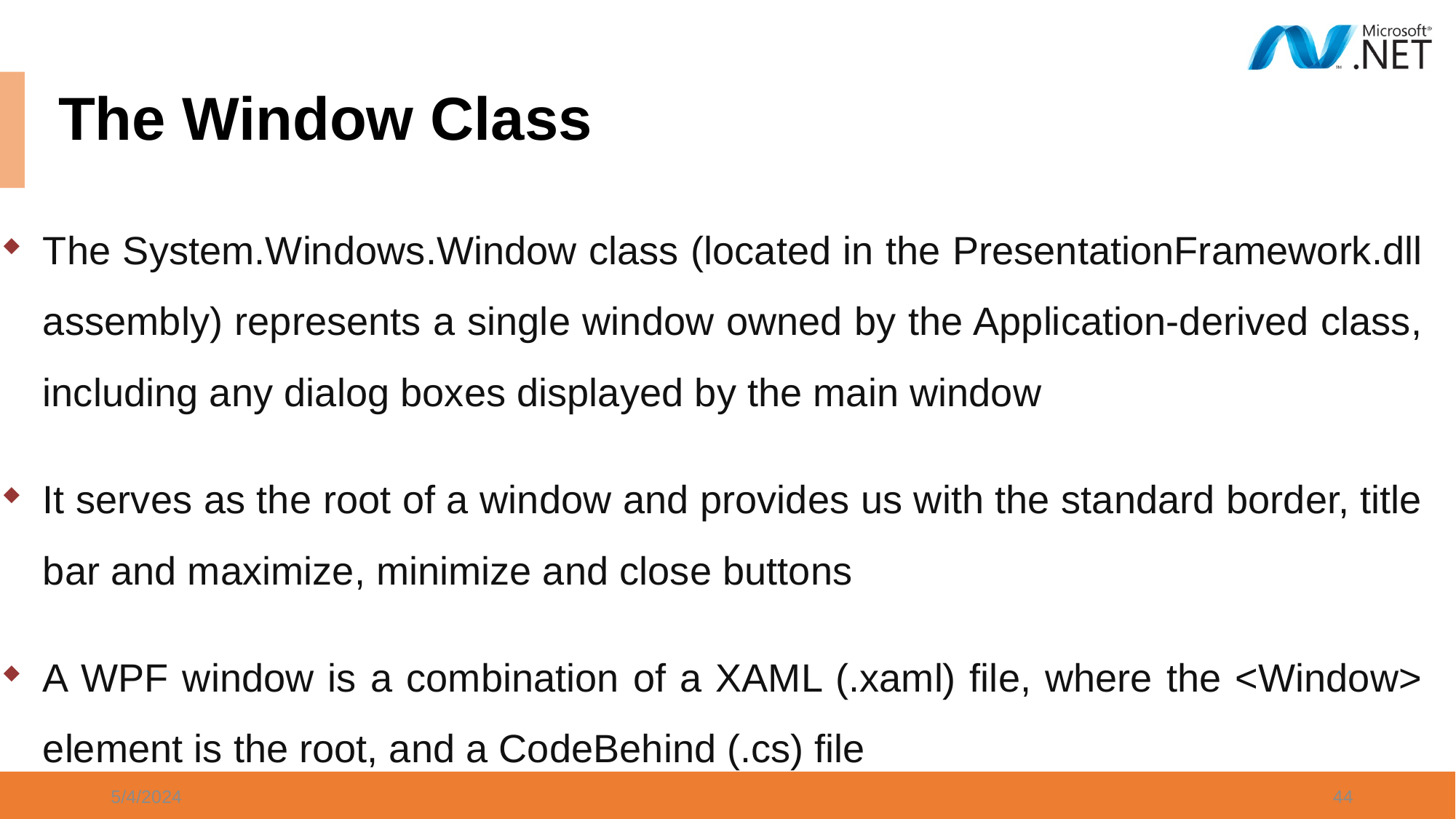

# The Window Class
The System.Windows.Window class (located in the PresentationFramework.dll assembly) represents a single window owned by the Application-derived class, including any dialog boxes displayed by the main window
It serves as the root of a window and provides us with the standard border, title bar and maximize, minimize and close buttons
A WPF window is a combination of a XAML (.xaml) file, where the <Window> element is the root, and a CodeBehind (.cs) file
5/4/2024
44